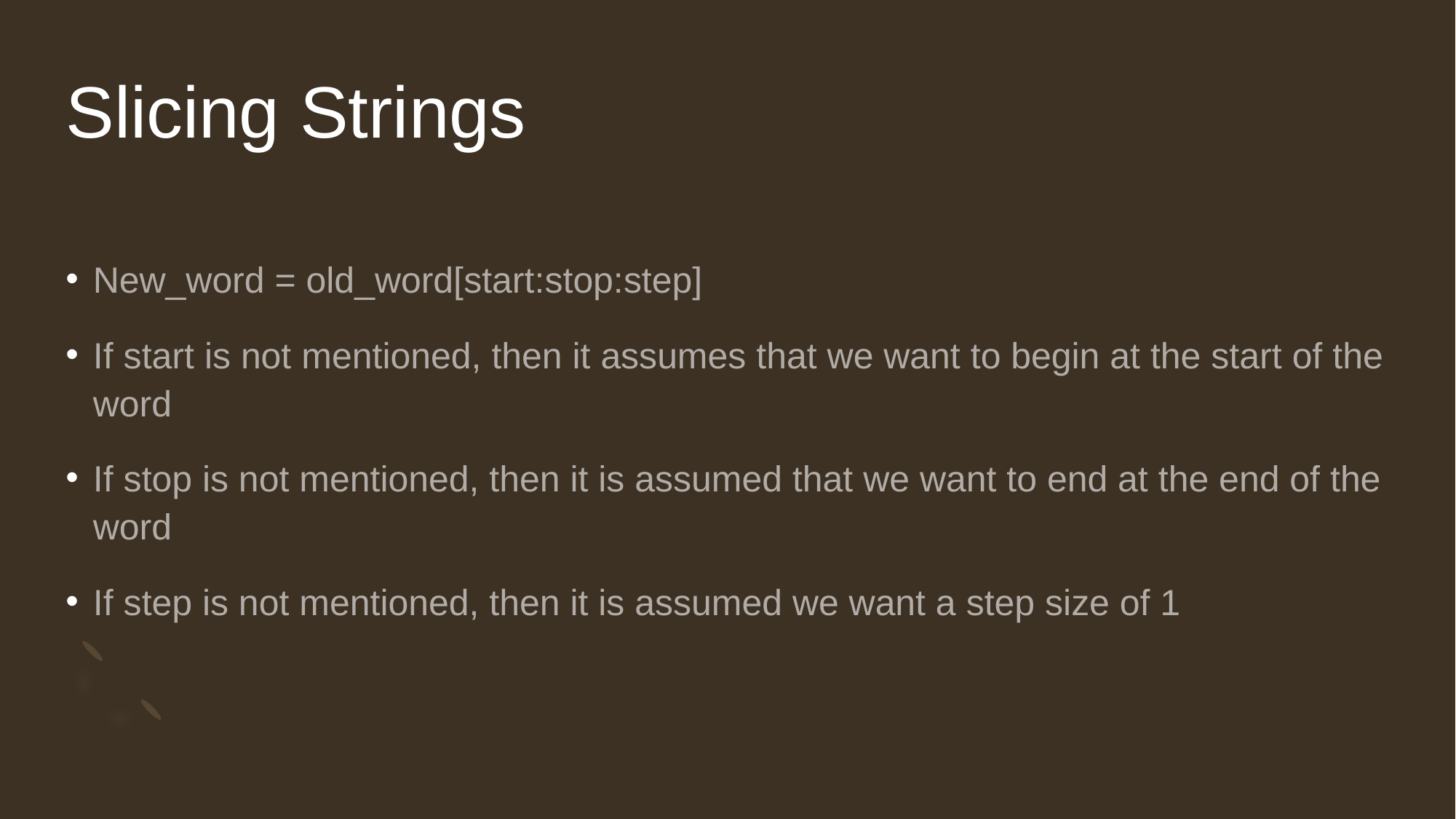

# Slicing Strings
New_word = old_word[start:stop:step]
If start is not mentioned, then it assumes that we want to begin at the start of the word
If stop is not mentioned, then it is assumed that we want to end at the end of the word
If step is not mentioned, then it is assumed we want a step size of 1